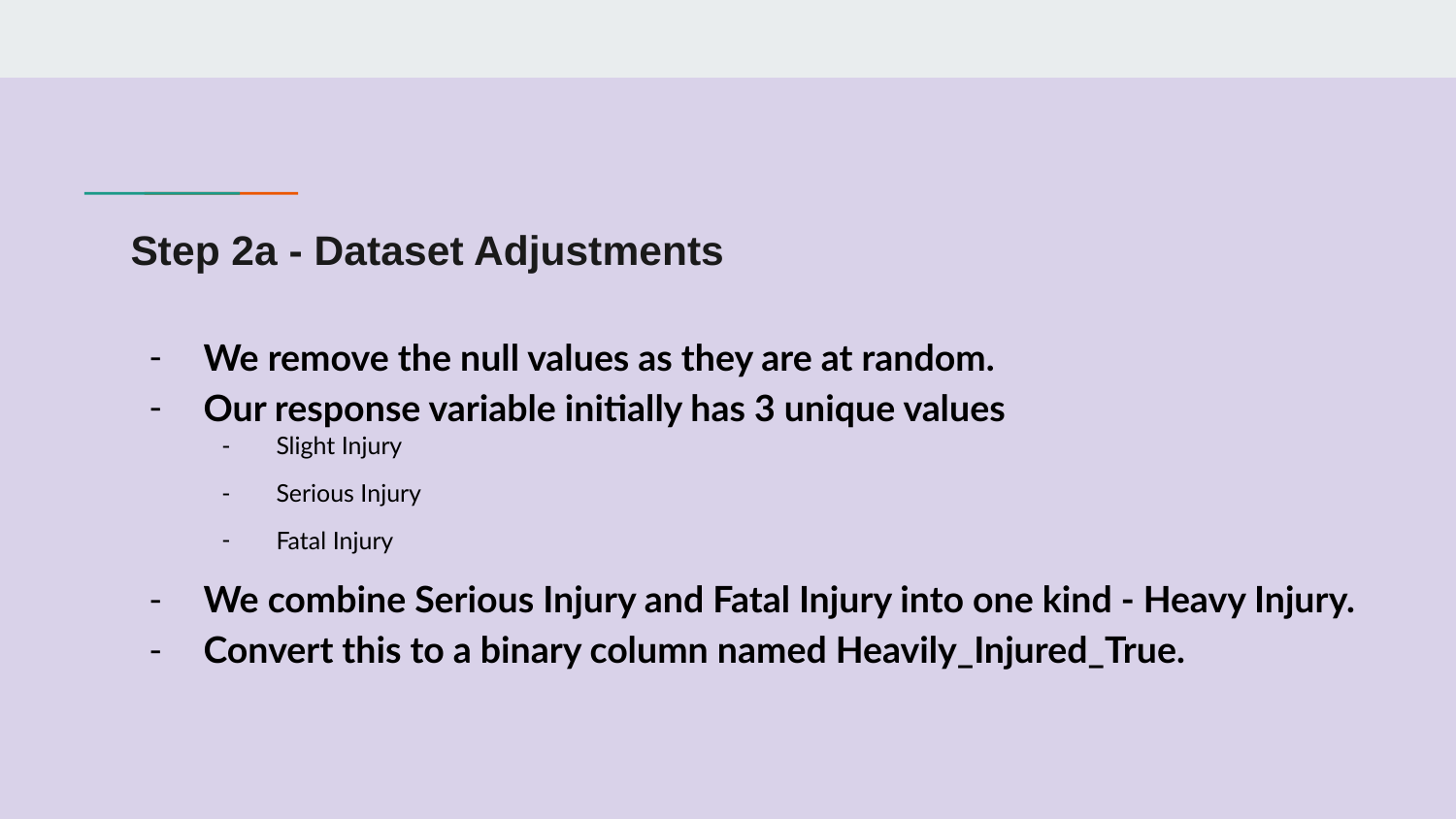

# Step 2a - Dataset Adjustments
We remove the null values as they are at random.
Our response variable initially has 3 unique values
Slight Injury
Serious Injury
Fatal Injury
We combine Serious Injury and Fatal Injury into one kind - Heavy Injury.
Convert this to a binary column named Heavily_Injured_True.